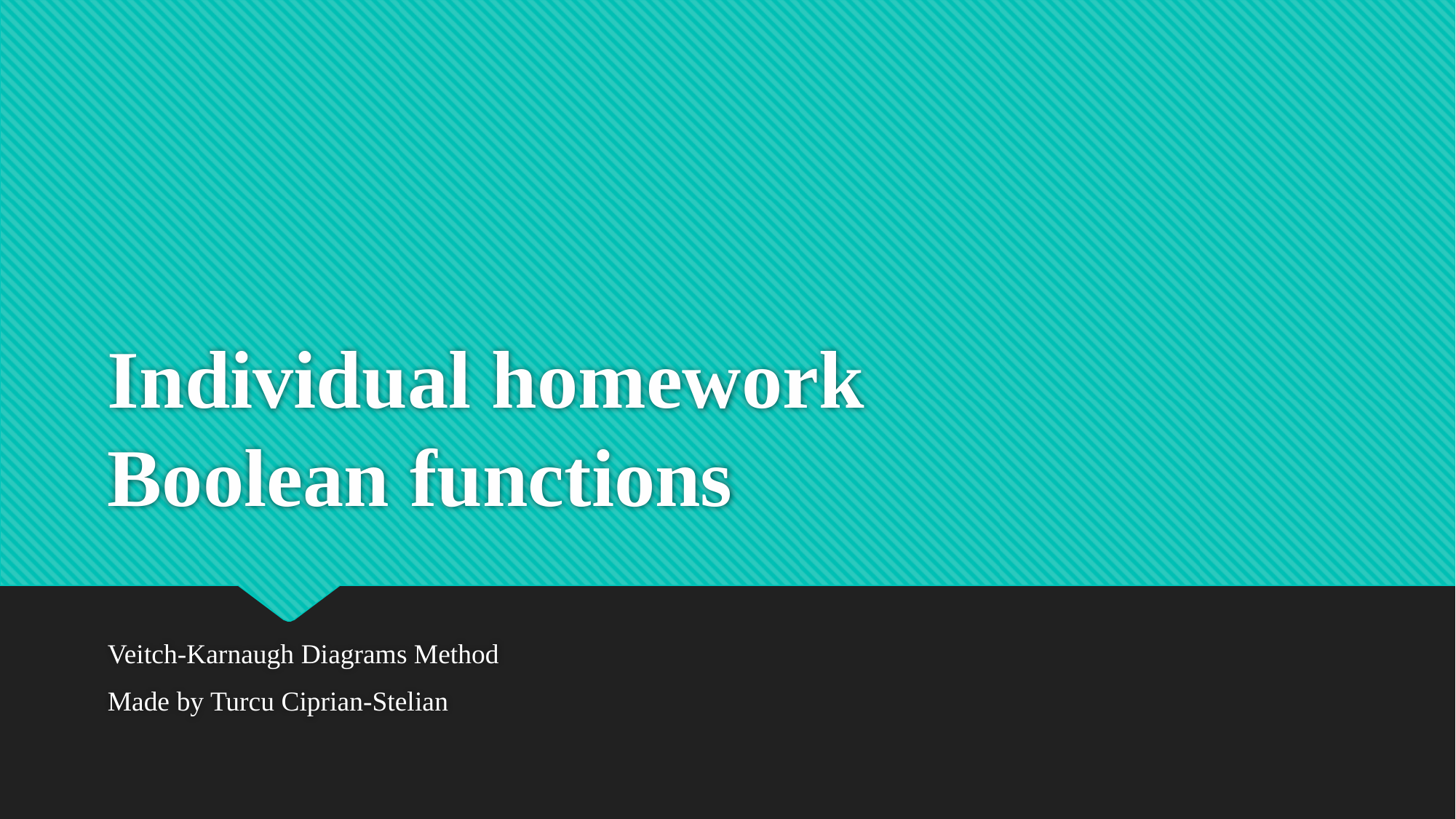

# Individual homework Boolean functions
Veitch-Karnaugh Diagrams Method
Made by Turcu Ciprian-Stelian